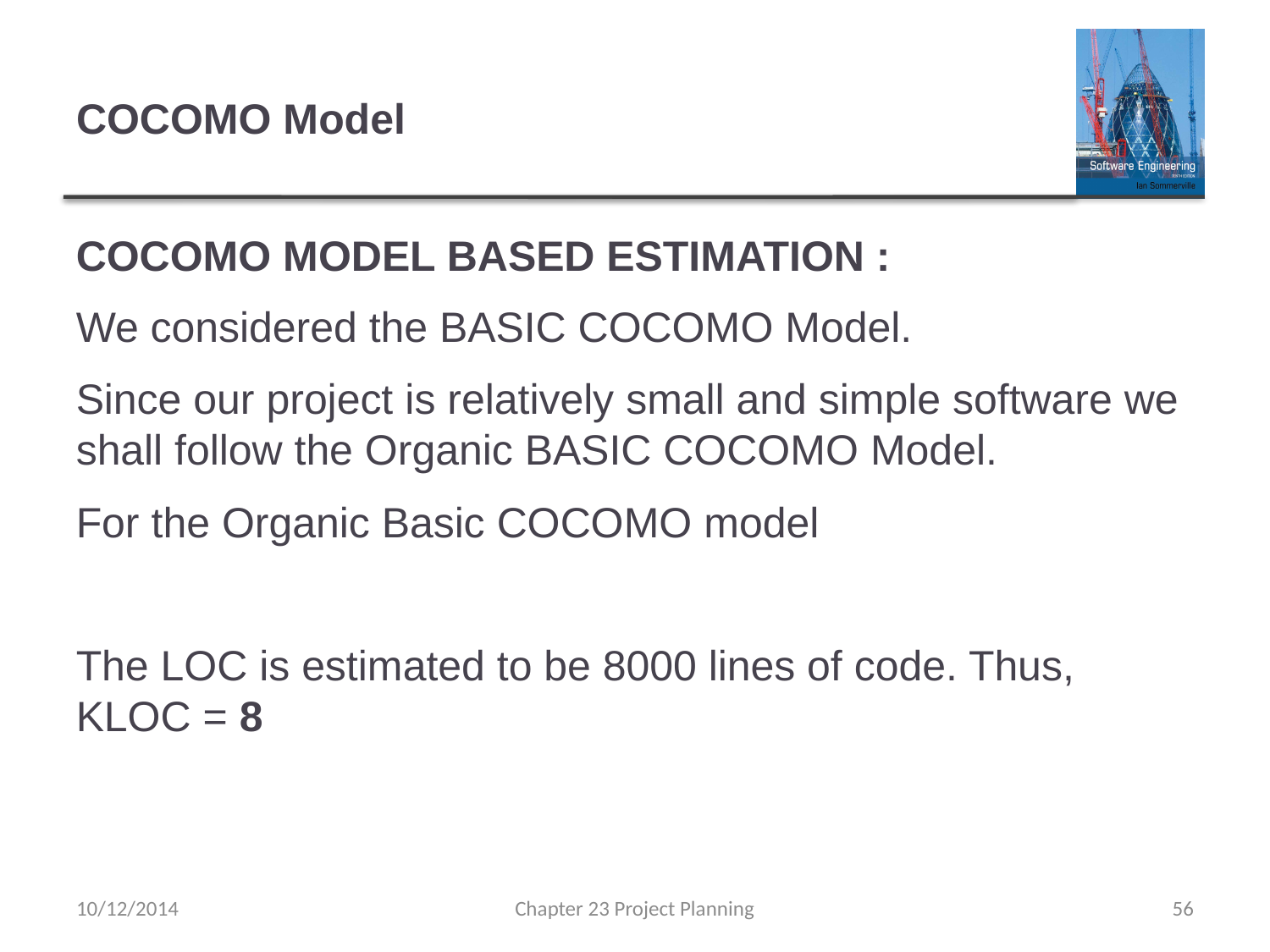

# COCOMO Model
COCOMO MODEL BASED ESTIMATION :
We considered the BASIC COCOMO Model.
Since our project is relatively small and simple software we shall follow the Organic BASIC COCOMO Model.
For the Organic Basic COCOMO model

The LOC is estimated to be 8000 lines of code. Thus, KLOC = 8
10/12/2014
Chapter 23 Project Planning
56